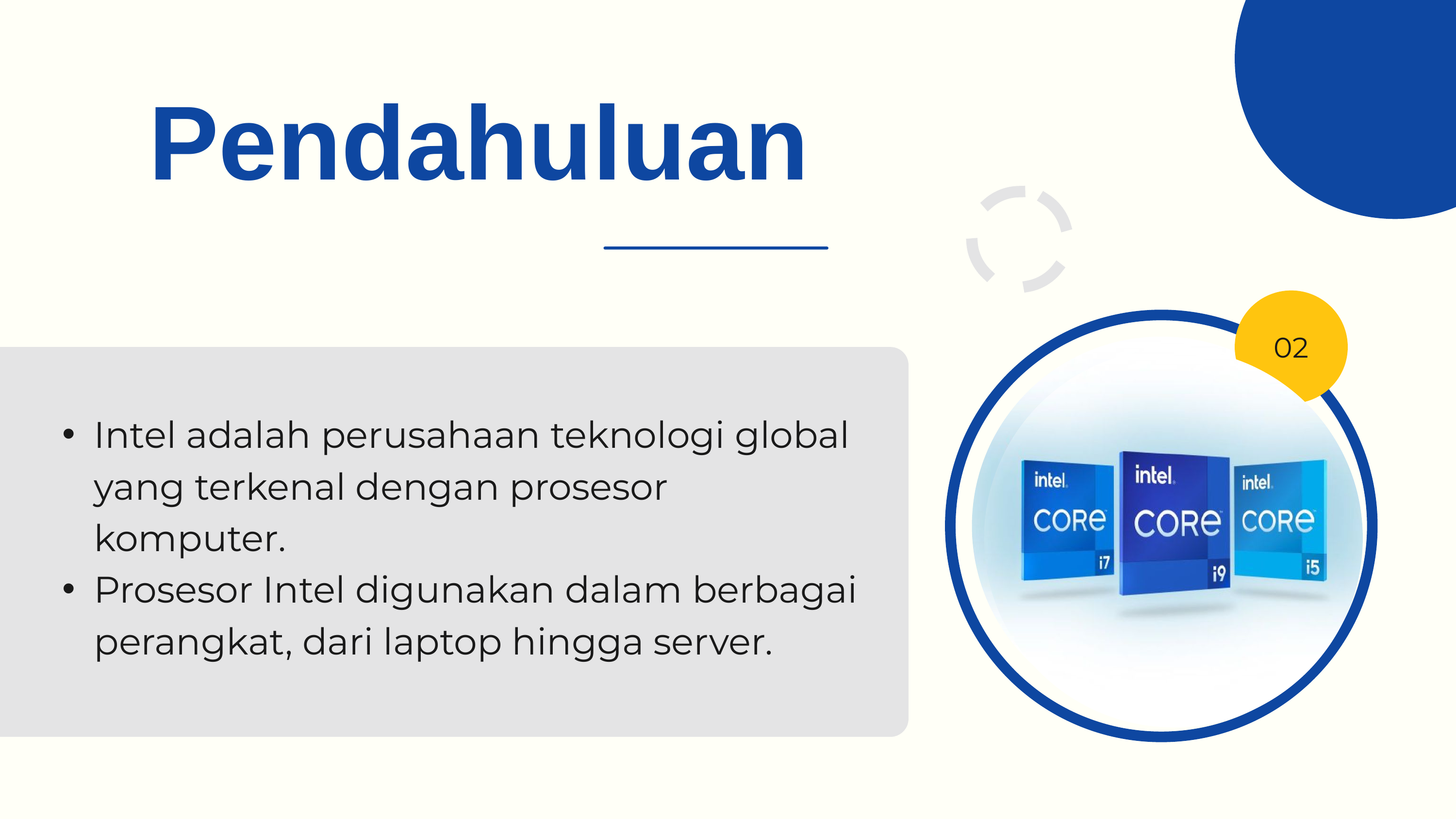

Pendahuluan

02

Intel adalah perusahaan teknologi global yang terkenal dengan prosesor komputer.
Prosesor Intel digunakan dalam berbagai perangkat, dari laptop hingga server.